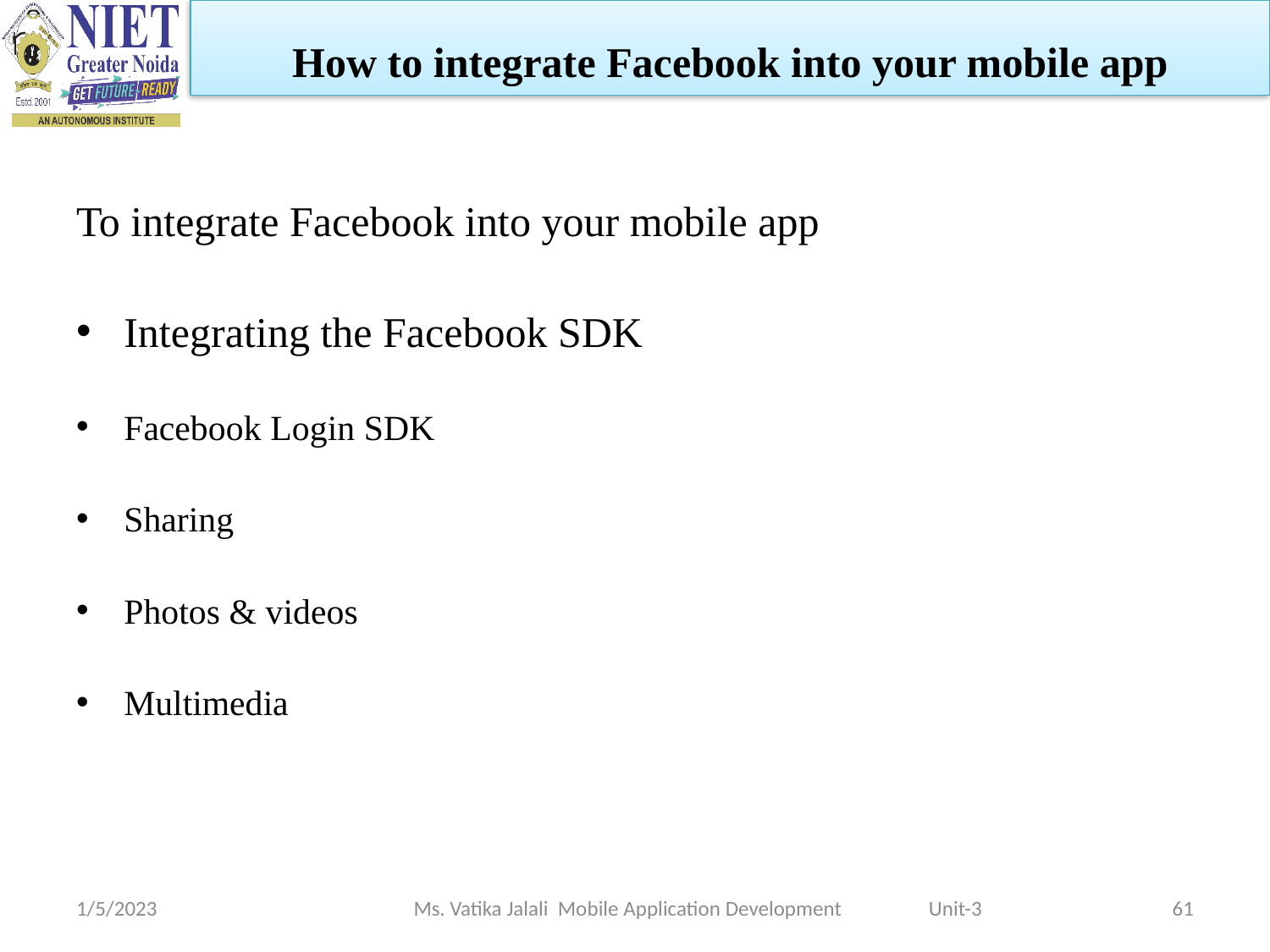

How to integrate Facebook into your mobile app
To integrate Facebook into your mobile app
Integrating the Facebook SDK
Facebook Login SDK
Sharing
Photos & videos
Multimedia
1/5/2023
Ms. Vatika Jalali  Mobile Application Development                  Unit-3
61